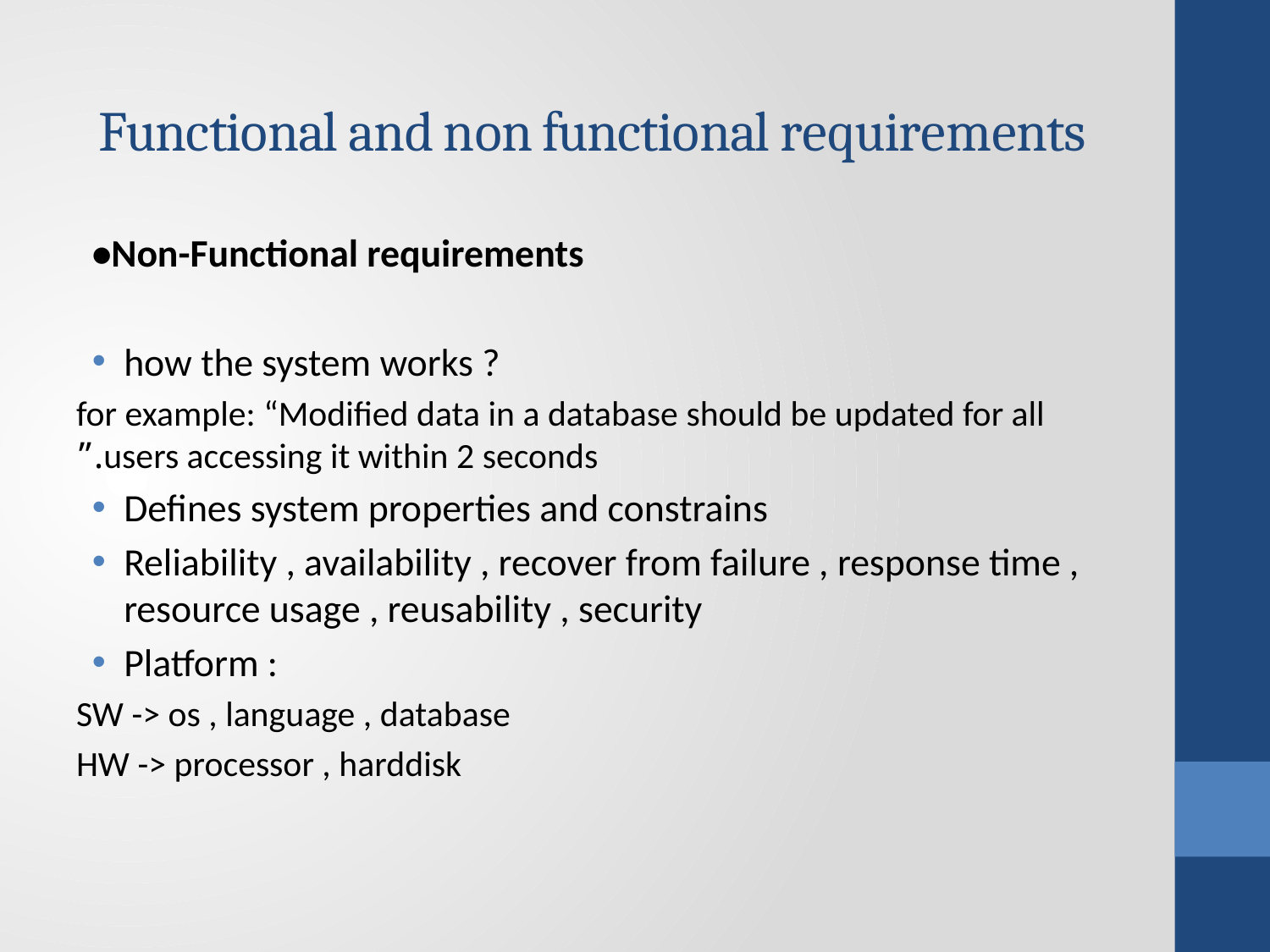

# Functional and non functional requirements
•Non-Functional requirements

how the system works ?
for example: “Modified data in a database should be updated for all users accessing it within 2 seconds.”
Defines system properties and constrains
Reliability , availability , recover from failure , response time , resource usage , reusability , security
Platform :
SW -> os , language , database
HW -> processor , harddisk